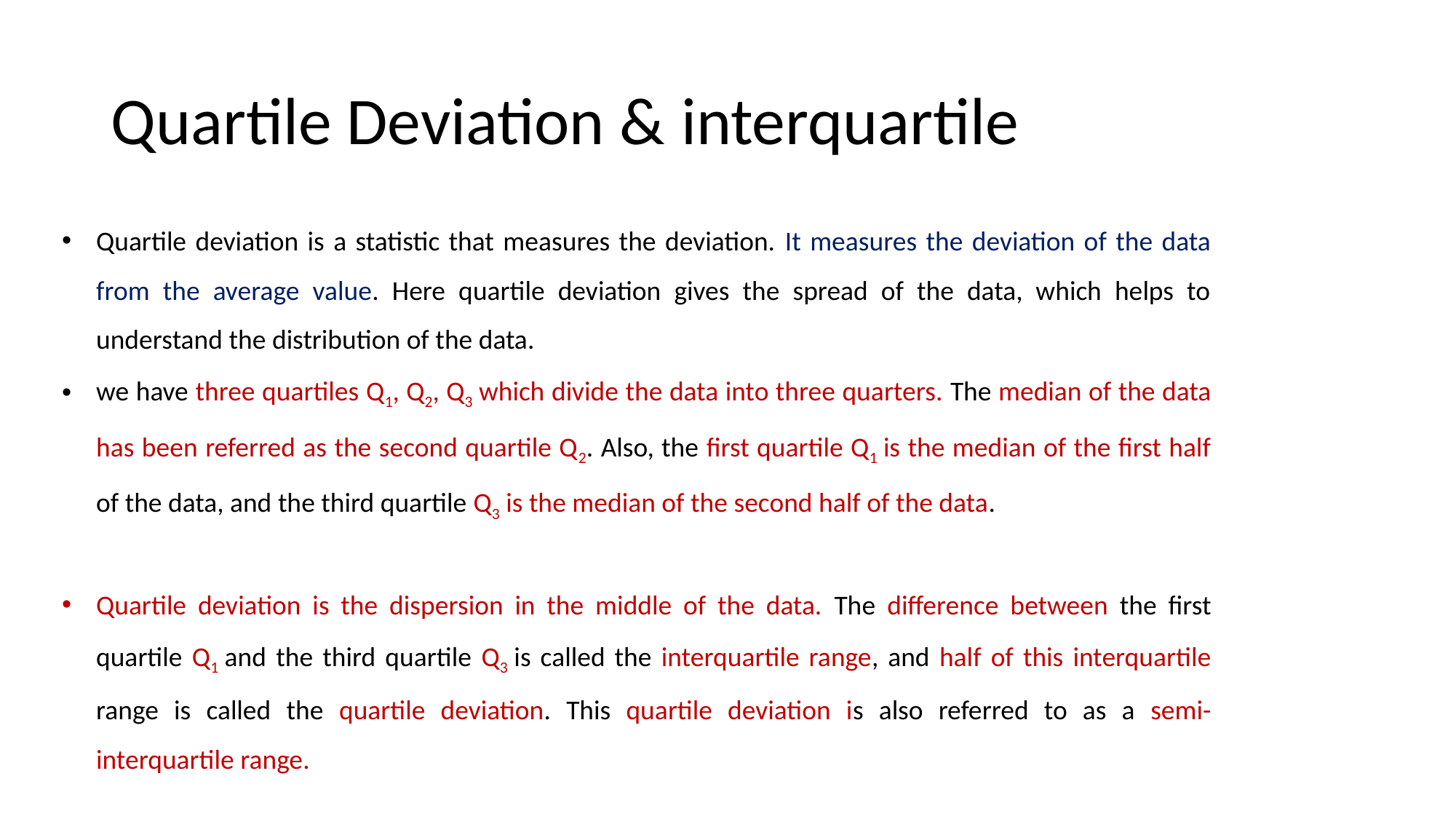

# Quartile Deviation & interquartile
Quartile deviation is a statistic that measures the deviation. It measures the deviation of the data from the average value. Here quartile deviation gives the spread of the data, which helps to understand the distribution of the data.
we have three quartiles Q1, Q2, Q3 which divide the data into three quarters. The median of the data has been referred as the second quartile Q2. Also, the first quartile Q1 is the median of the first half of the data, and the third quartile Q3 is the median of the second half of the data.

Quartile deviation is the dispersion in the middle of the data. The difference between the first quartile Q1 and the third quartile Q3 is called the interquartile range, and half of this interquartile range is called the quartile deviation. This quartile deviation is also referred to as a semi-interquartile range.